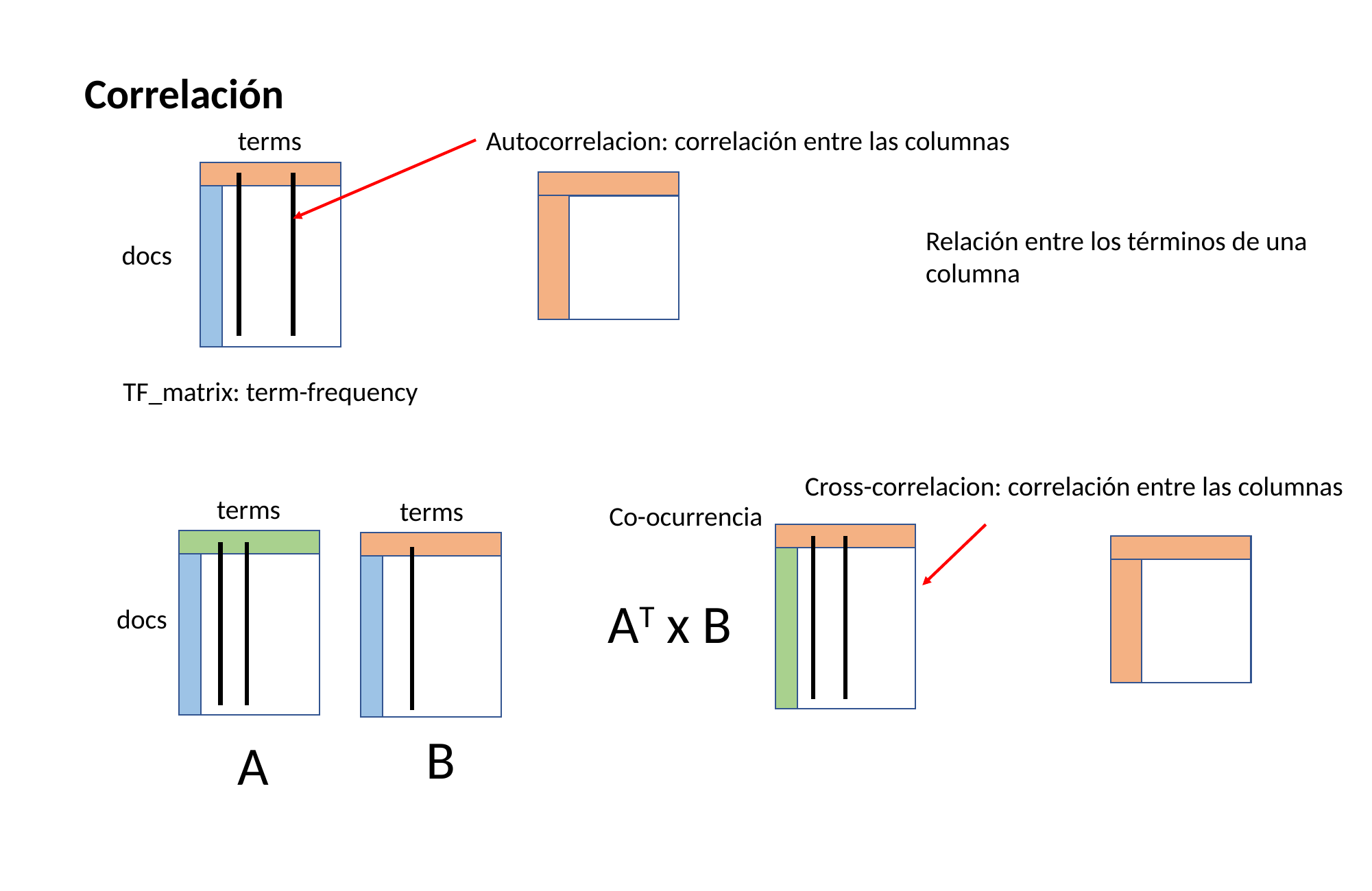

Correlación
terms
Autocorrelacion: correlación entre las columnas

Relación entre los términos de una columna
docs
TF_matrix: term-frequency
Cross-correlacion: correlación entre las columnas
terms
terms
Co-ocurrencia

AT x B
docs
B
A